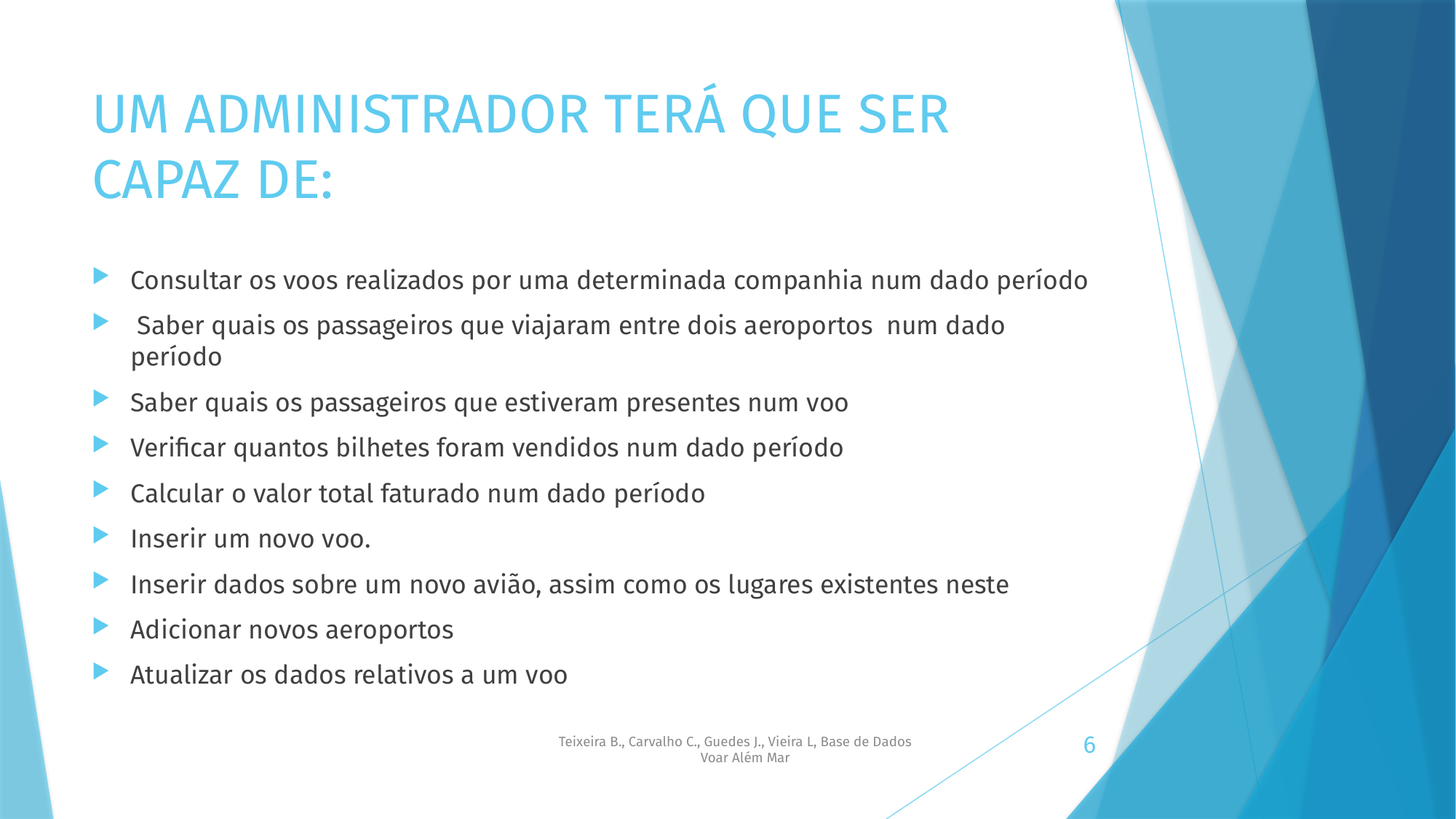

# UM ADMINISTRADOR TERÁ QUE SER CAPAZ DE:
Consultar os voos realizados por uma determinada companhia num dado período
 Saber quais os passageiros que viajaram entre dois aeroportos  num dado período
Saber quais os passageiros que estiveram presentes num voo
Verificar quantos bilhetes foram vendidos num dado período
Calcular o valor total faturado num dado período
Inserir um novo voo.
Inserir dados sobre um novo avião, assim como os lugares existentes neste
Adicionar novos aeroportos
Atualizar os dados relativos a um voo

6
              Teixeira B., Carvalho C., Guedes J., Vieira L, Base de Dados
                                                     Voar Além Mar